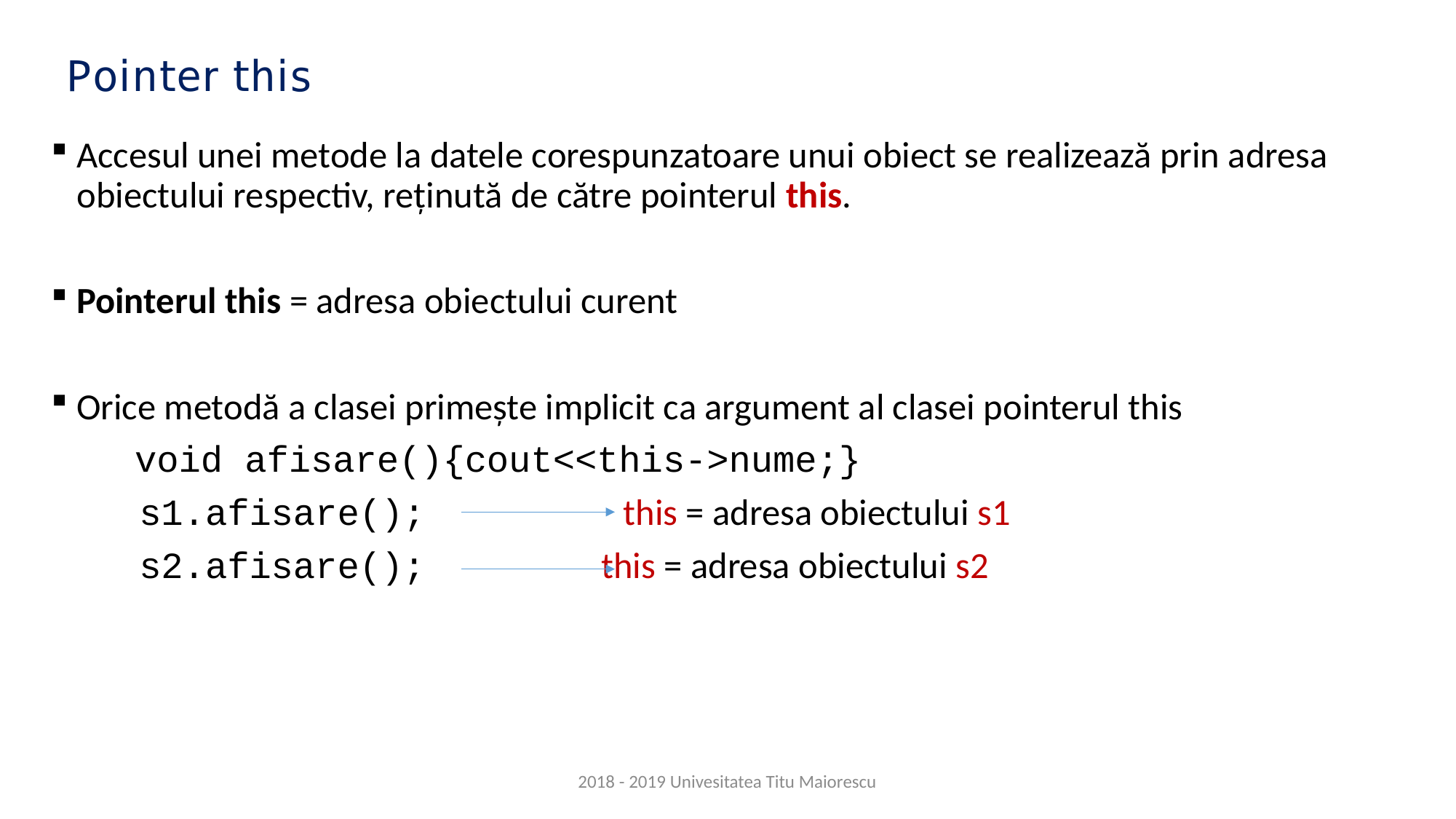

# Pointer this
Accesul unei metode la datele corespunzatoare unui obiect se realizează prin adresa obiectului respectiv, reținută de către pointerul this.

Pointerul this = adresa obiectului curent

Orice metodă a clasei primește implicit ca argument al clasei pointerul this
          void afisare(){cout<<this->nume;}
    s1.afisare();         this = adresa obiectului s1
    s2.afisare();        this = adresa obiectului s2

2018 - 2019 Univesitatea Titu Maiorescu